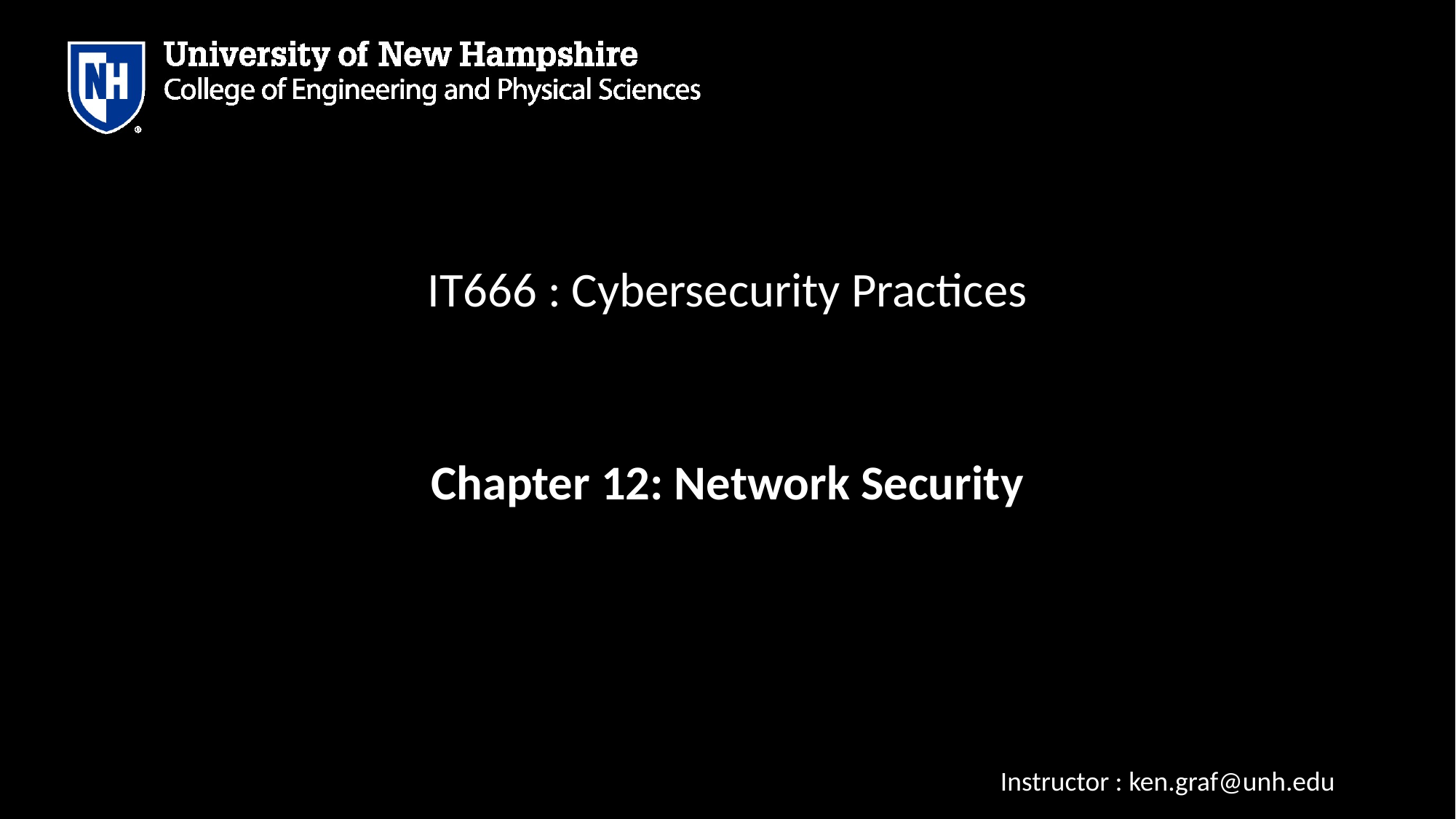

# IT666 : Cybersecurity Practices
Chapter 12: Network Security